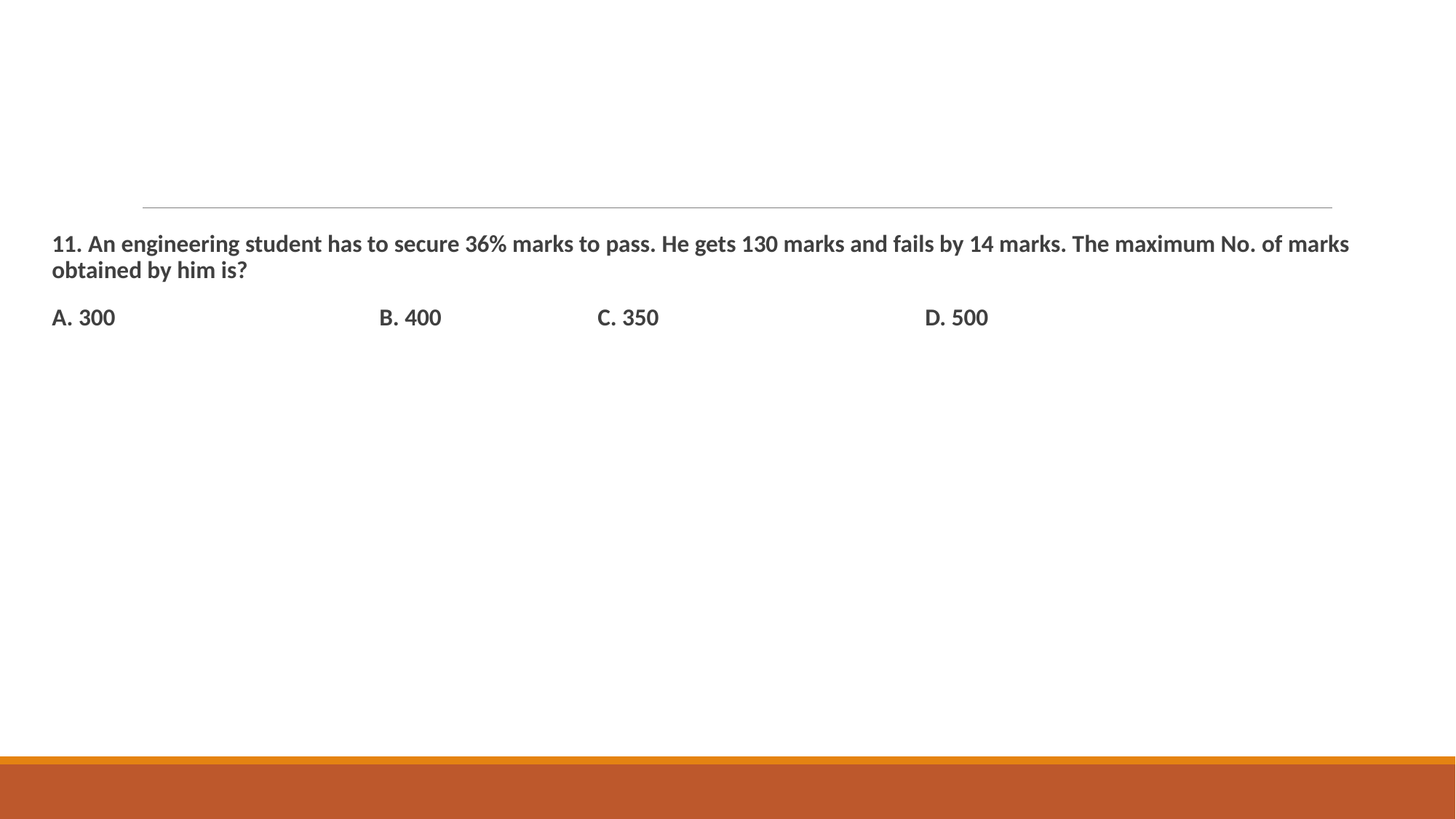

11. An engineering student has to secure 36% marks to pass. He gets 130 marks and fails by 14 marks. The maximum No. of marks obtained by him is?
A. 300 			B. 400 		C. 350 			D. 500